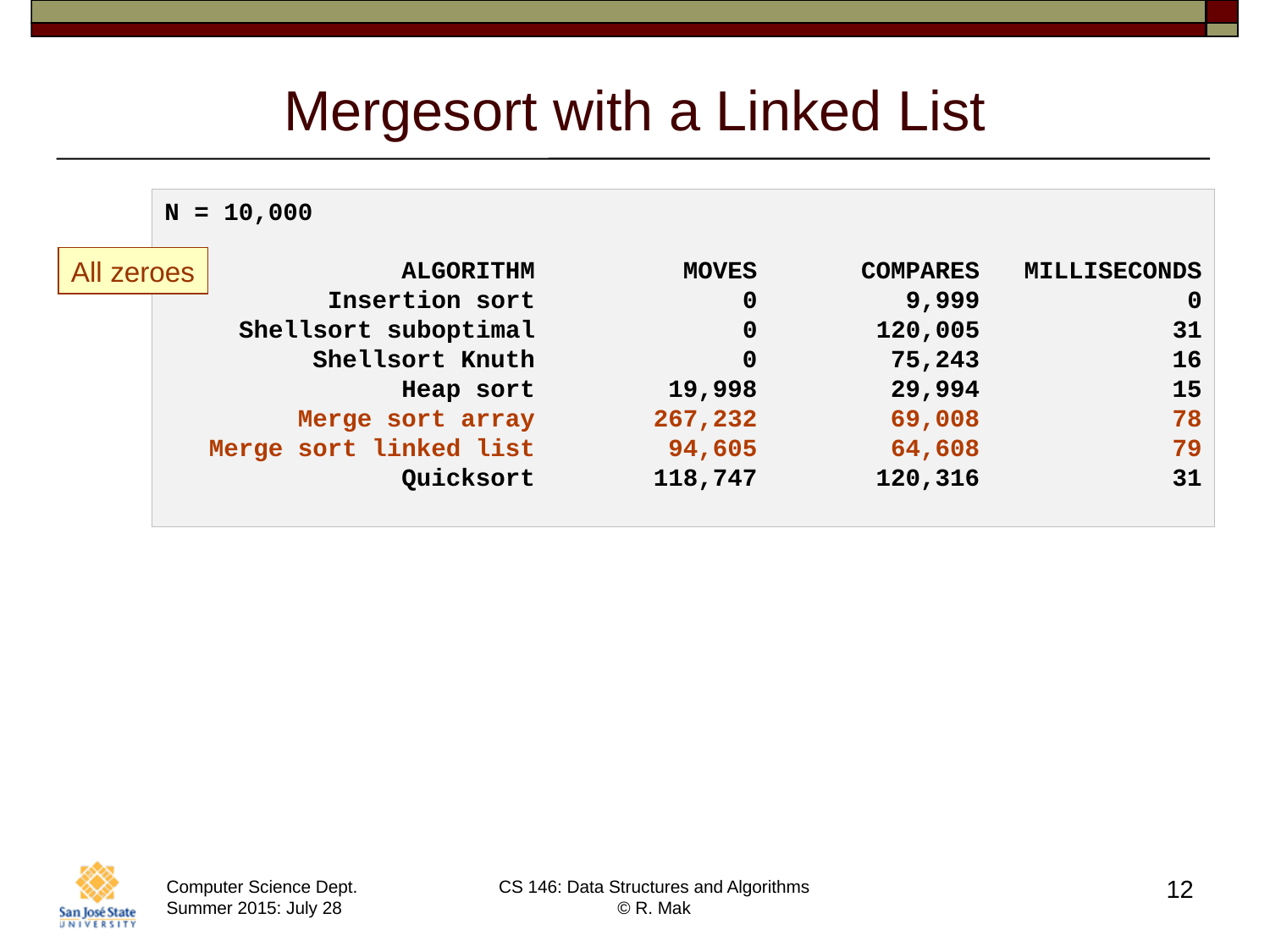

# Mergesort with a Linked List
N = 10,000

                ALGORITHM          MOVES       COMPARES   MILLISECONDS
           Insertion sort              0          9,999              0
     Shellsort suboptimal              0        120,005             31
          Shellsort Knuth              0         75,243             16
                Heap sort         19,998         29,994             15
         Merge sort array        267,232         69,008             78
   Merge sort linked list         94,605         64,608             79
                Quicksort        118,747        120,316             31

All zeroes
12